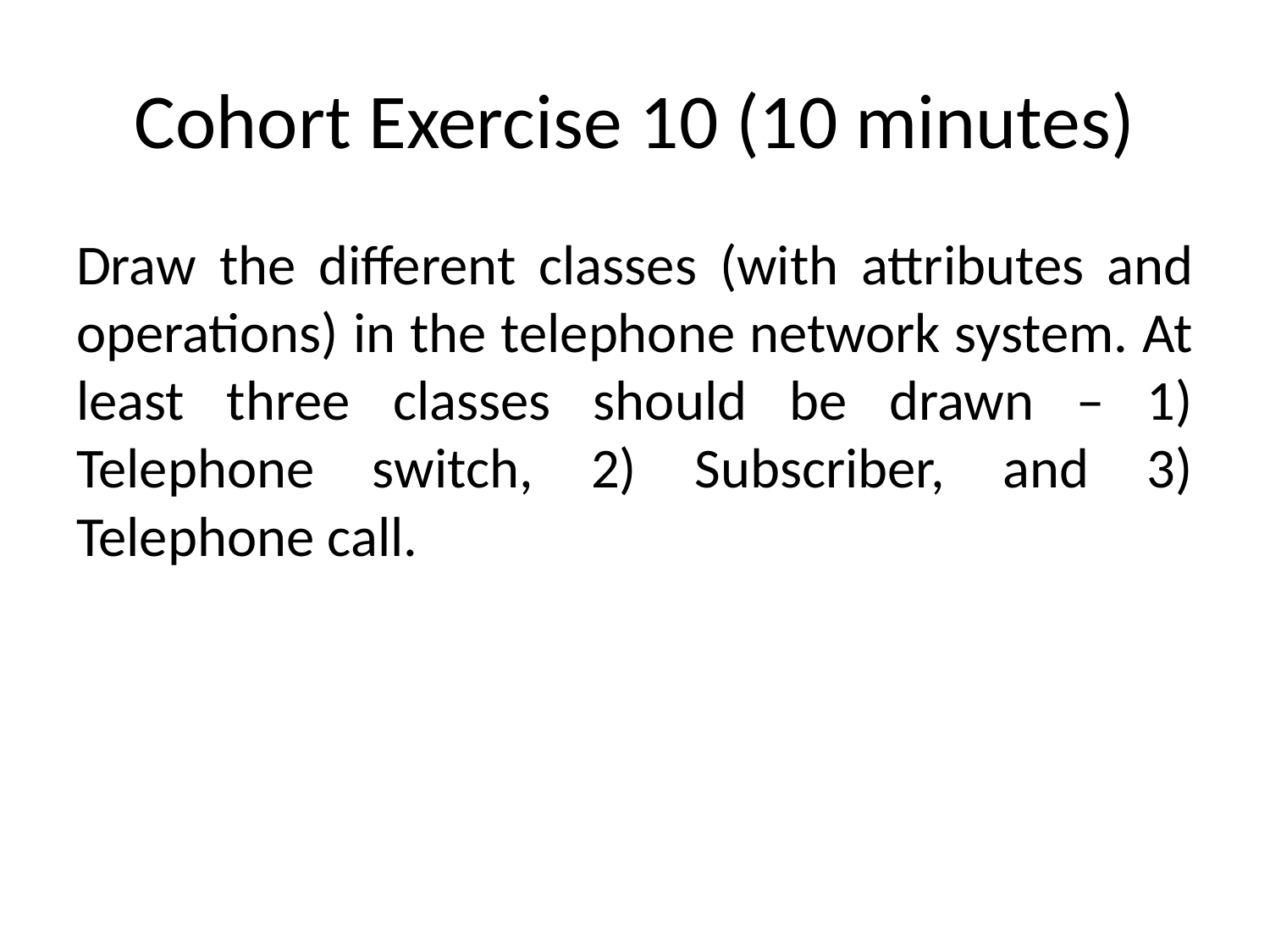

# Cohort Exercise 10 (10 minutes)
Draw the different classes (with attributes and operations) in the telephone network system. At least three classes should be drawn – 1) Telephone switch, 2) Subscriber, and 3) Telephone call.